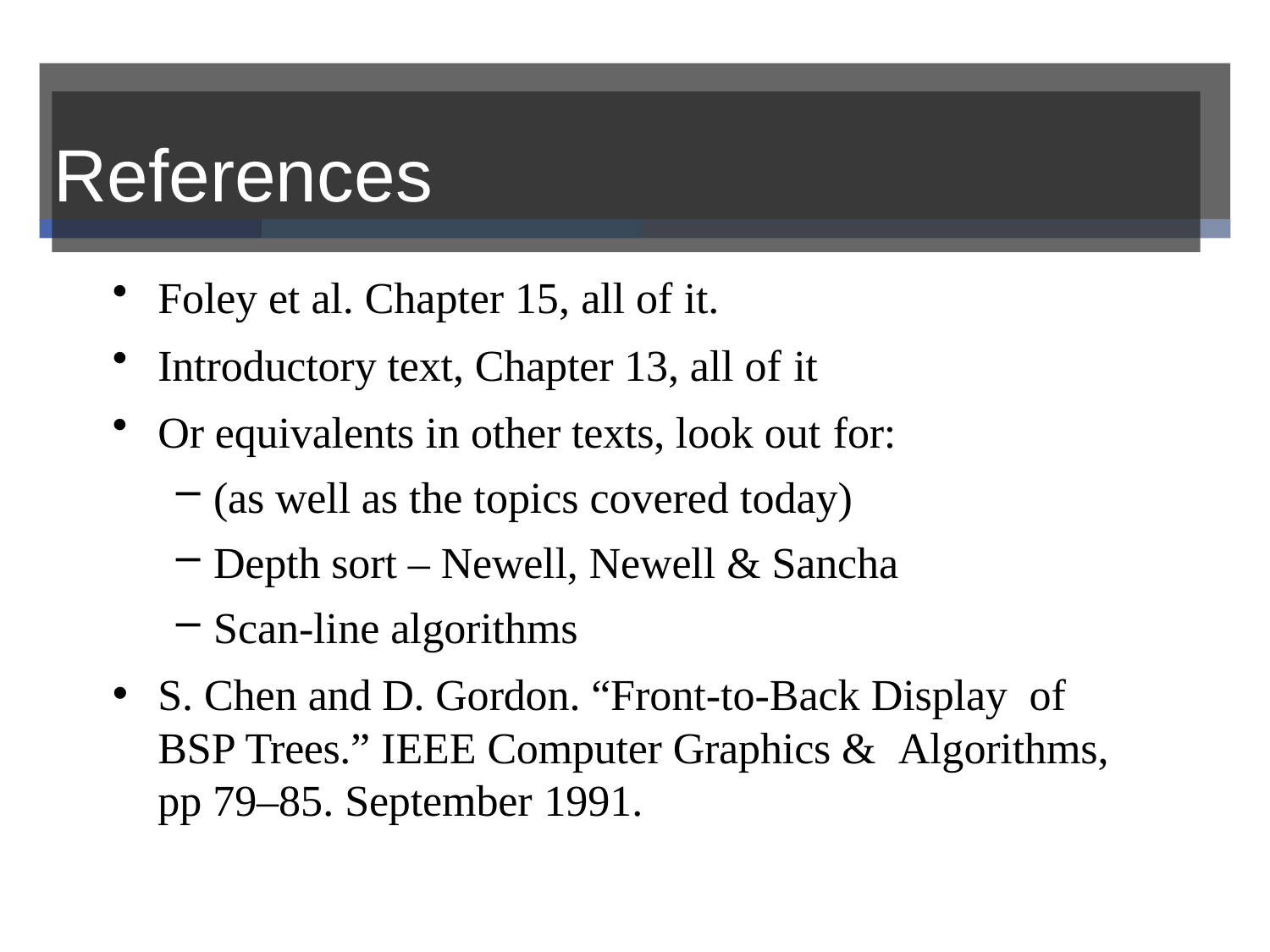

# References
Foley et al. Chapter 15, all of it.
Introductory text, Chapter 13, all of it
Or equivalents in other texts, look out for:
(as well as the topics covered today)
Depth sort – Newell, Newell & Sancha
Scan-line algorithms
S. Chen and D. Gordon. “Front-to-Back Display  of BSP Trees.” IEEE Computer Graphics &  Algorithms, pp 79–85. September 1991.